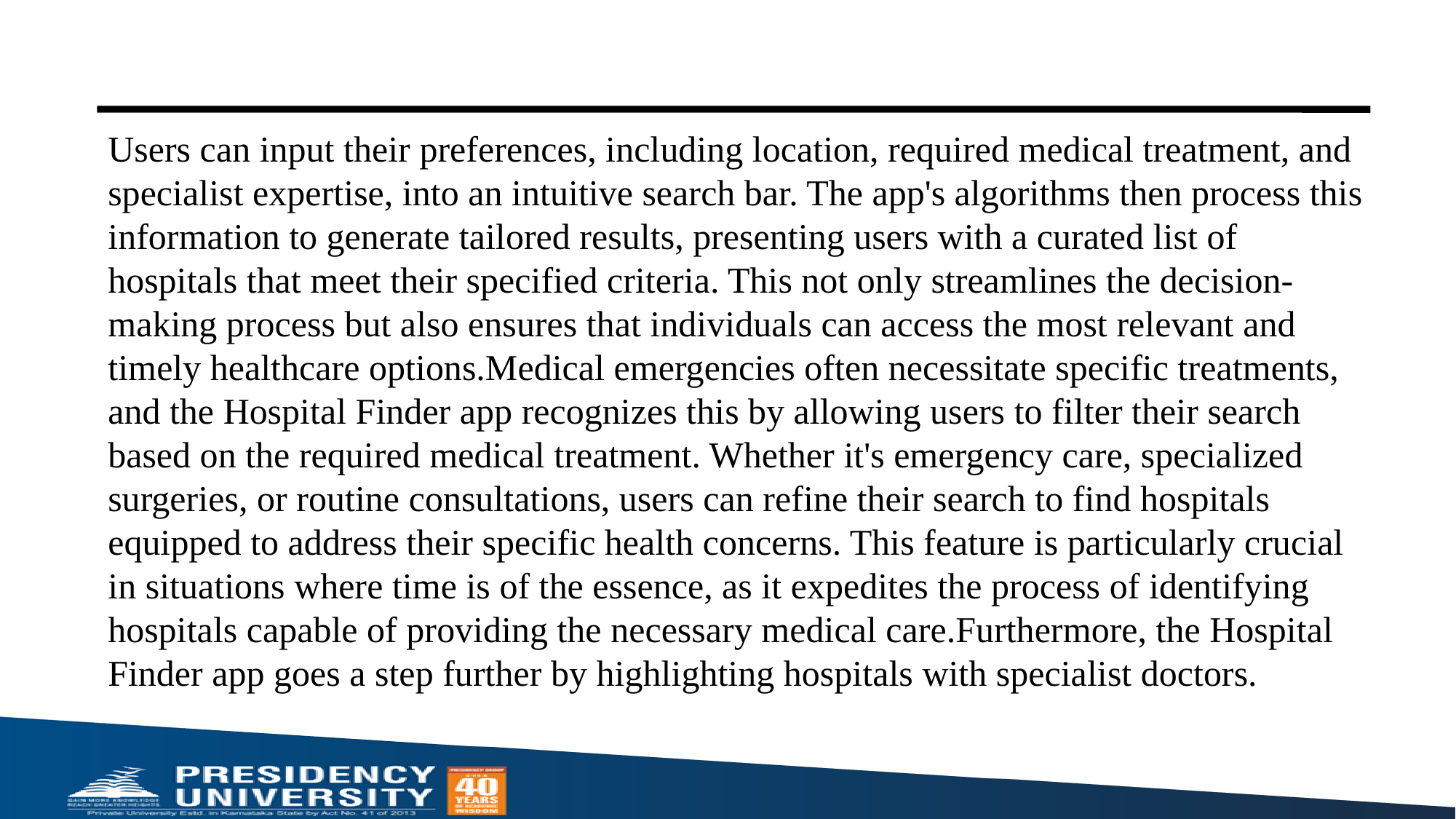

Users can input their preferences, including location, required medical treatment, and specialist expertise, into an intuitive search bar. The app's algorithms then process this information to generate tailored results, presenting users with a curated list of hospitals that meet their specified criteria. This not only streamlines the decision-making process but also ensures that individuals can access the most relevant and timely healthcare options.Medical emergencies often necessitate specific treatments, and the Hospital Finder app recognizes this by allowing users to filter their search based on the required medical treatment. Whether it's emergency care, specialized surgeries, or routine consultations, users can refine their search to find hospitals equipped to address their specific health concerns. This feature is particularly crucial in situations where time is of the essence, as it expedites the process of identifying hospitals capable of providing the necessary medical care.Furthermore, the Hospital Finder app goes a step further by highlighting hospitals with specialist doctors.